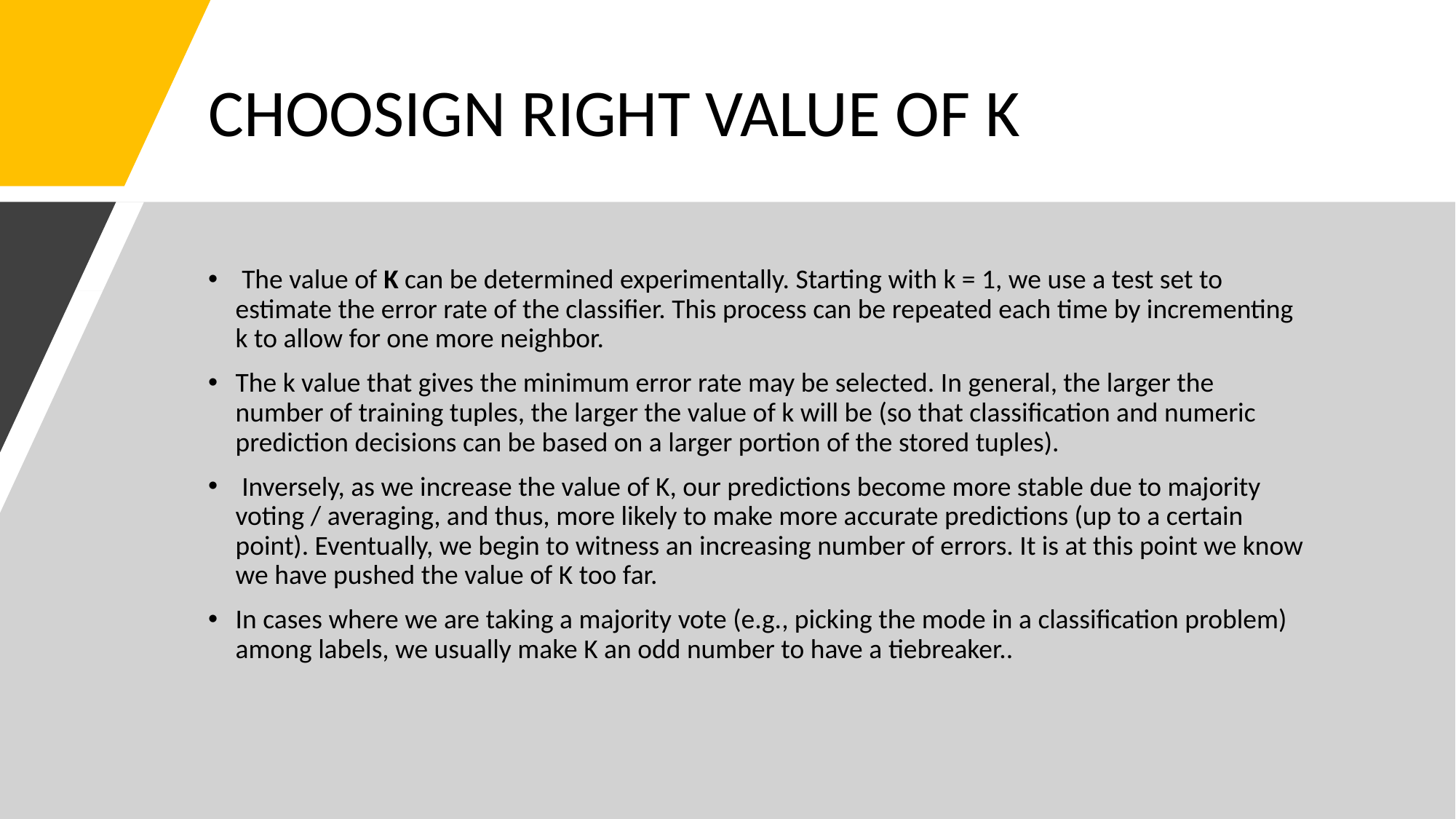

# CHOOSIGN RIGHT VALUE OF K

 The value of K can be determined experimentally. Starting with k = 1, we use a test set to estimate the error rate of the classifier. This process can be repeated each time by incrementing k to allow for one more neighbor.
The k value that gives the minimum error rate may be selected. In general, the larger the number of training tuples, the larger the value of k will be (so that classification and numeric prediction decisions can be based on a larger portion of the stored tuples).
 Inversely, as we increase the value of K, our predictions become more stable due to majority voting / averaging, and thus, more likely to make more accurate predictions (up to a certain point). Eventually, we begin to witness an increasing number of errors. It is at this point we know we have pushed the value of K too far.
In cases where we are taking a majority vote (e.g., picking the mode in a classification problem) among labels, we usually make K an odd number to have a tiebreaker..